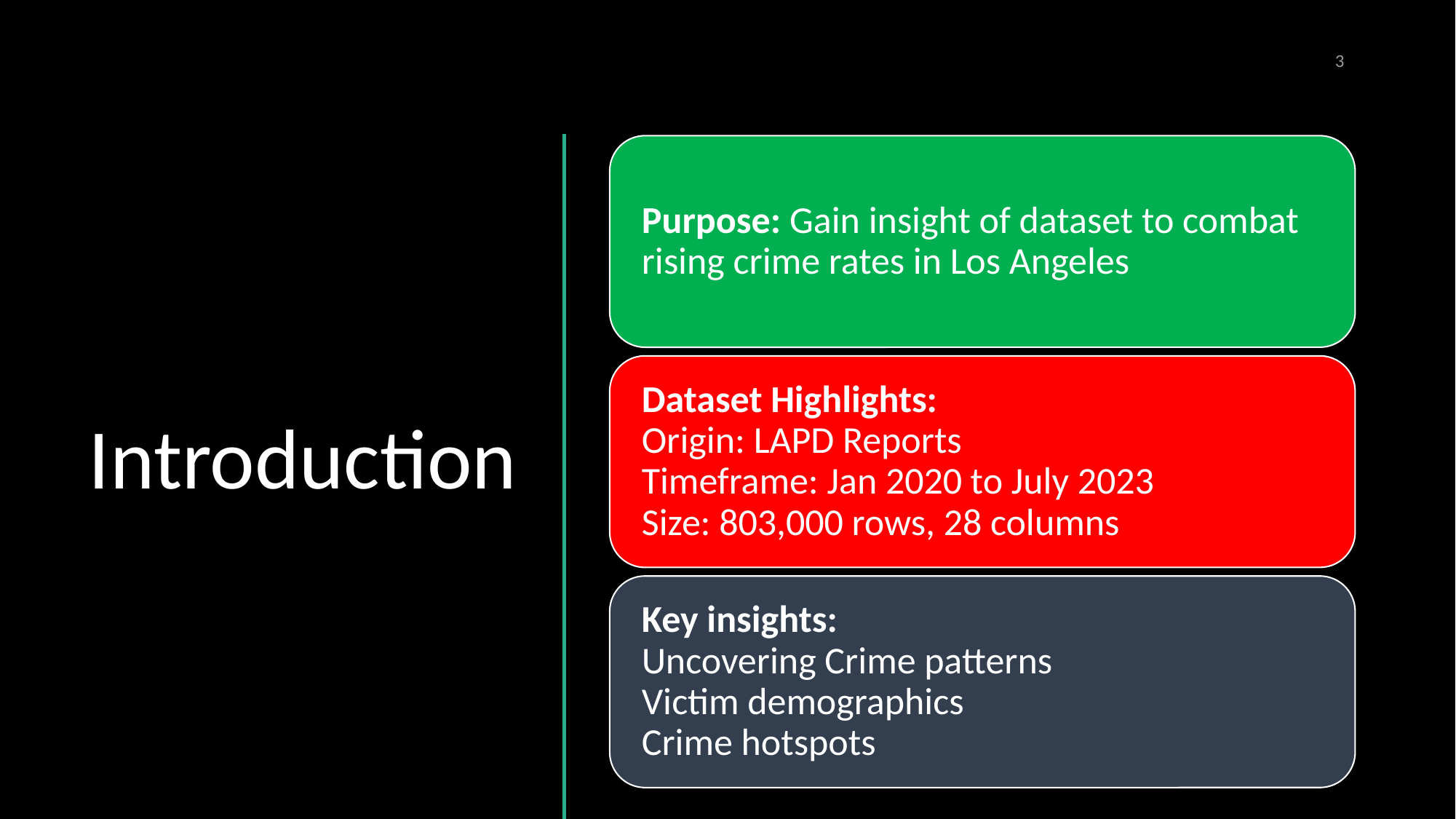

3
# Introduction
Purpose: Gain insight of dataset to combat rising crime rates in Los Angeles
Dataset Highlights:
Origin: LAPD Reports
Timeframe: Jan 2020 to July 2023
Size: 803,000 rows, 28 columns
Key insights:
Uncovering Crime patterns
Victim demographics
Crime hotspots